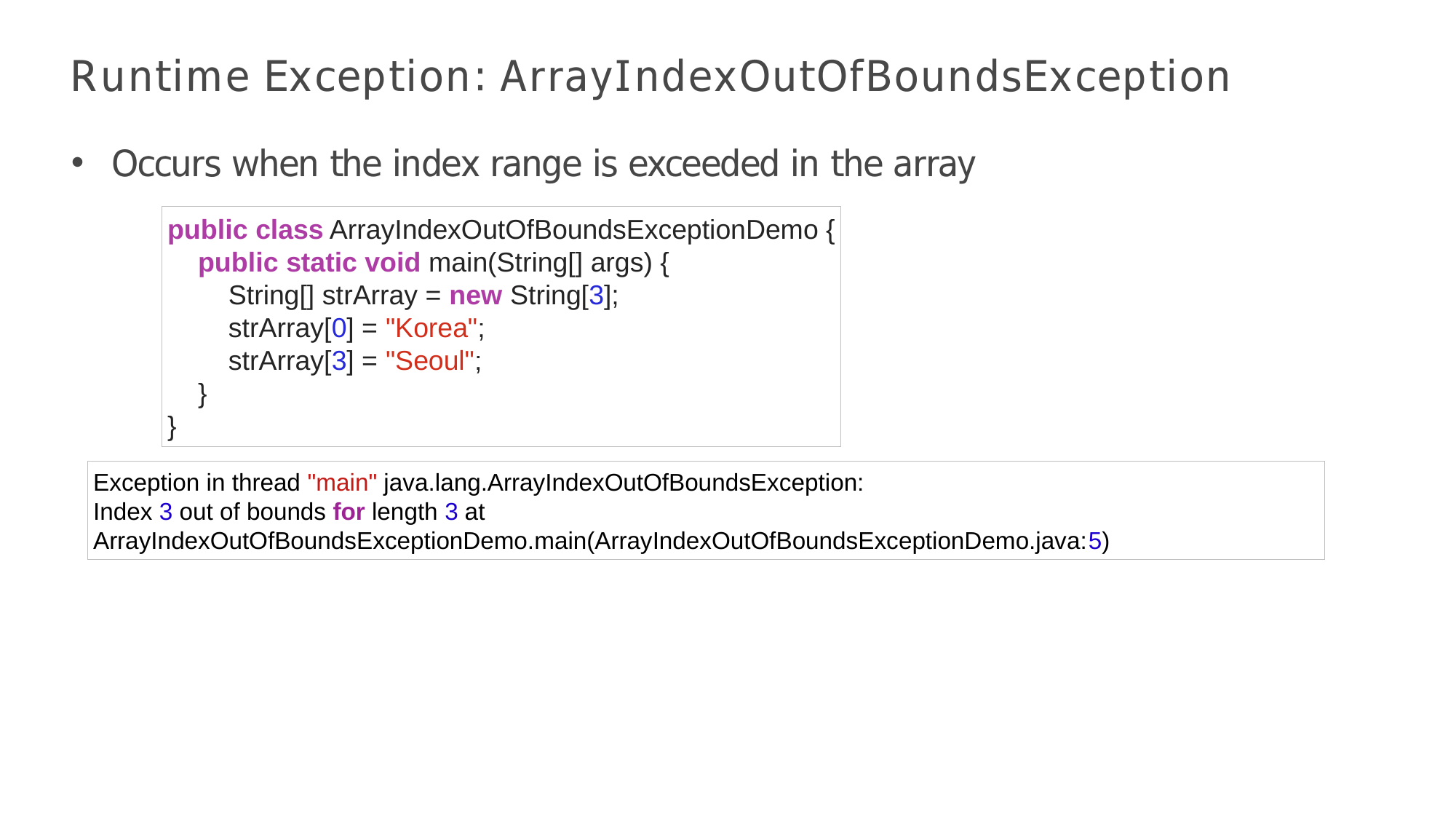

# Runtime Exception: ArrayIndexOutOfBoundsException
Occurs when the index range is exceeded in the array
public class ArrayIndexOutOfBoundsExceptionDemo {
    public static void main(String[] args) {
        String[] strArray = new String[3];
        strArray[0] = "Korea";
        strArray[3] = "Seoul";
    }
}
Exception in thread "main" java.lang.ArrayIndexOutOfBoundsException:
Index 3 out of bounds for length 3 at ArrayIndexOutOfBoundsExceptionDemo.main(ArrayIndexOutOfBoundsExceptionDemo.java:5)
10